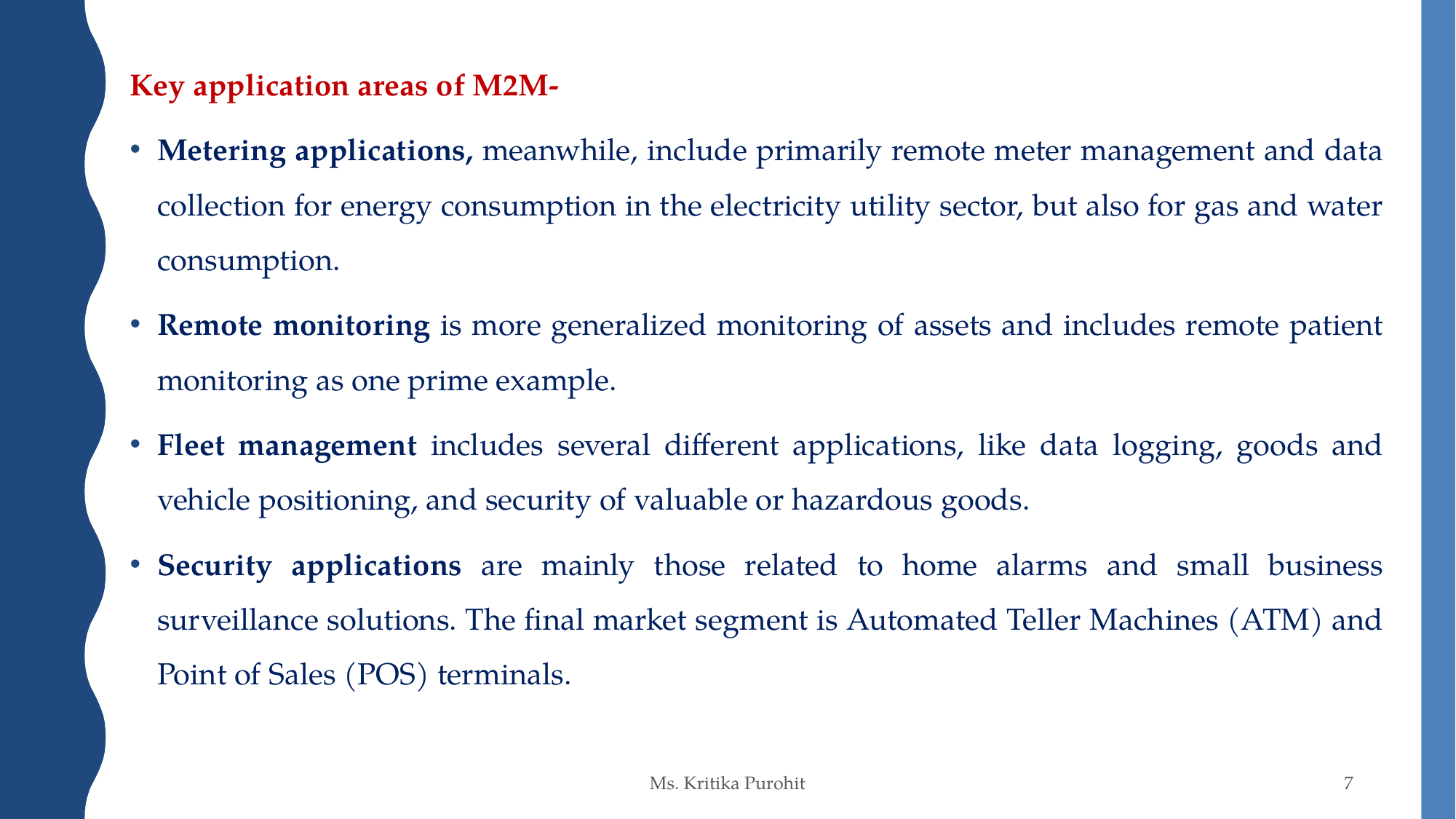

Key application areas of M2M-
Metering applications, meanwhile, include primarily remote meter management and data collection for energy consumption in the electricity utility sector, but also for gas and water consumption.
Remote monitoring is more generalized monitoring of assets and includes remote patient monitoring as one prime example.
Fleet management includes several different applications, like data logging, goods and vehicle positioning, and security of valuable or hazardous goods.
Security applications are mainly those related to home alarms and small business surveillance solutions. The final market segment is Automated Teller Machines (ATM) and Point of Sales (POS) terminals.
Ms. Kritika Purohit
7